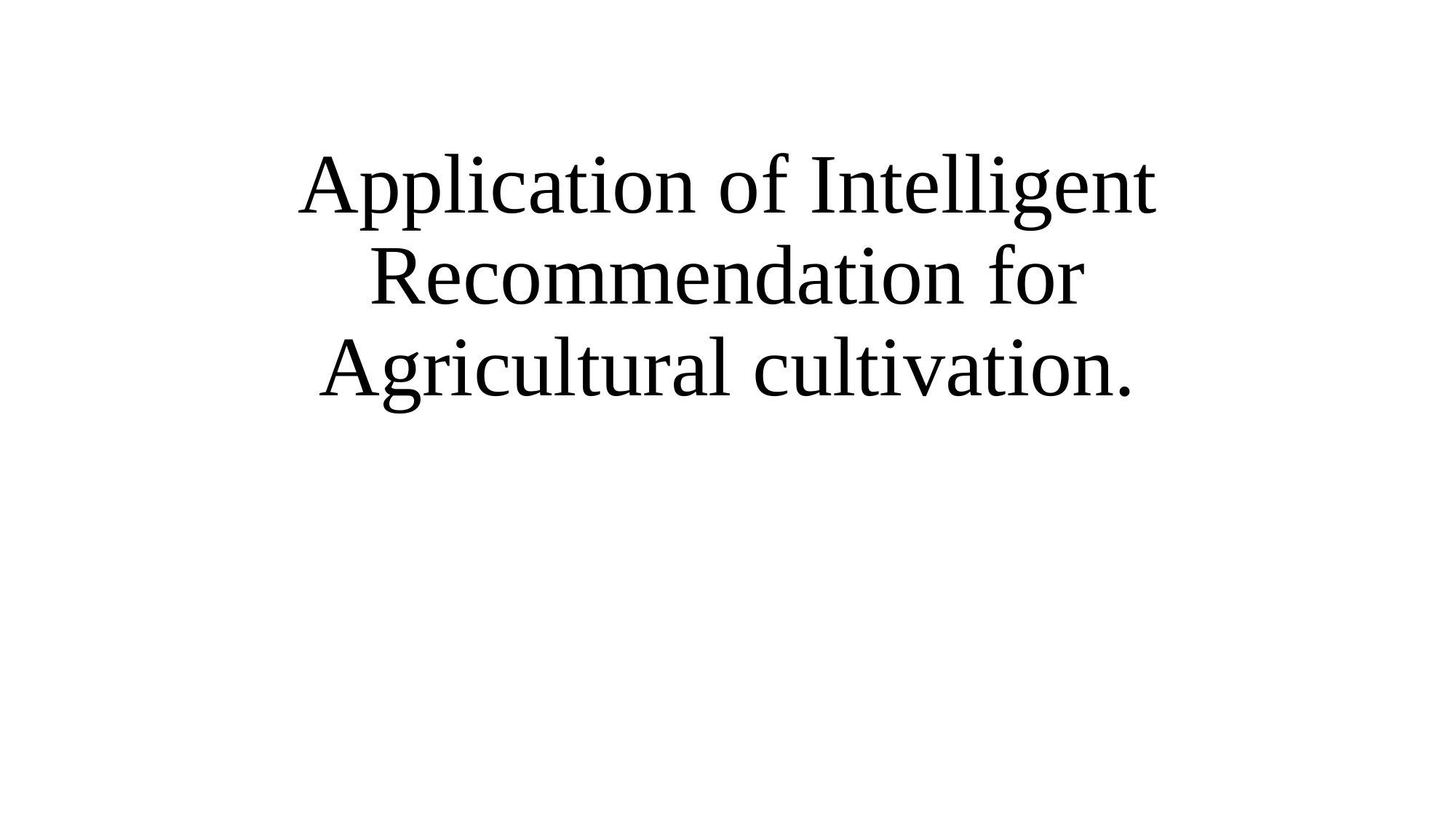

# Application of Intelligent Recommendation for Agricultural cultivation.